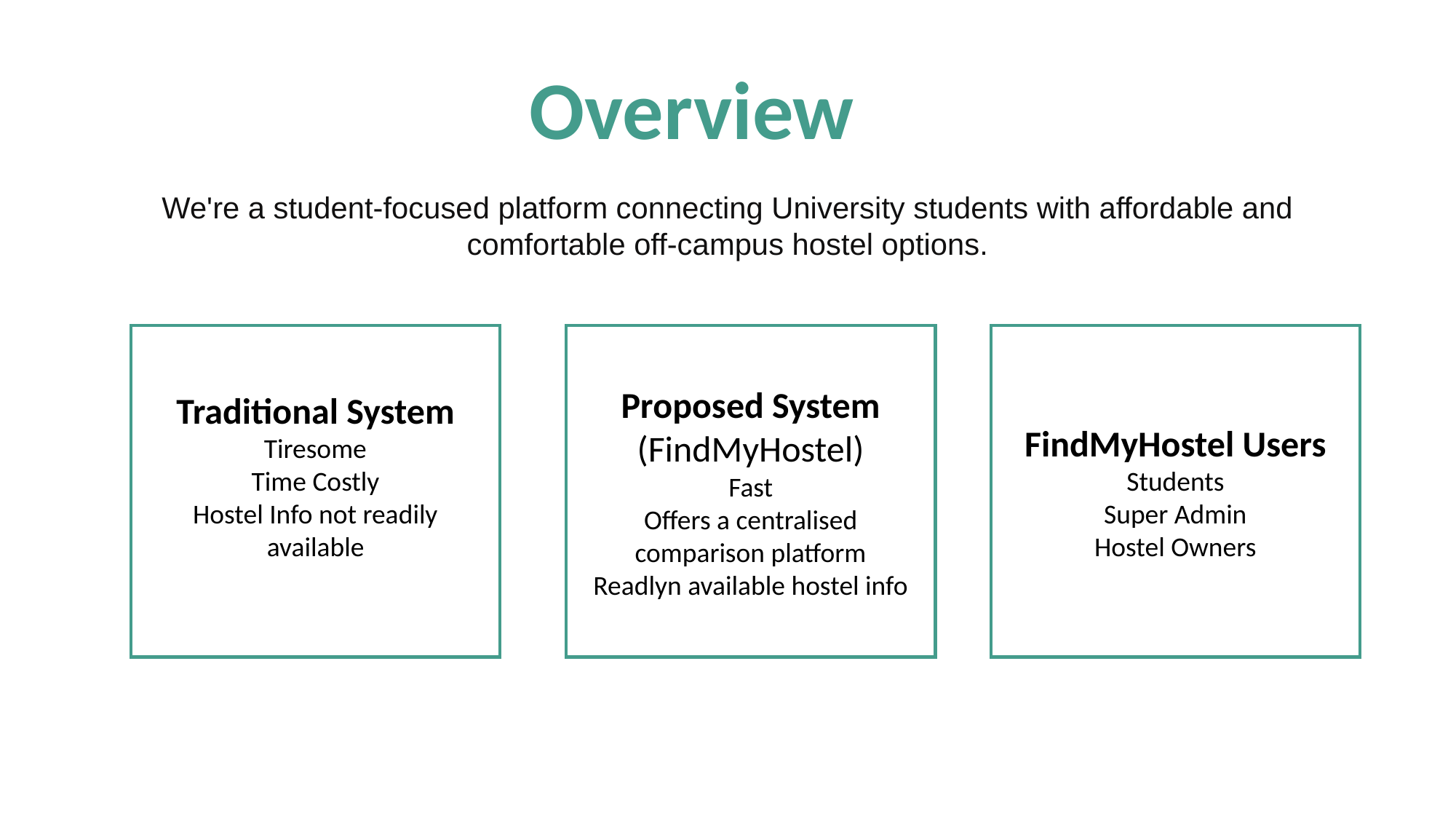

Overview
We're a student-focused platform connecting University students with affordable and comfortable off-campus hostel options.
Traditional System
Tiresome
Time Costly
Hostel Info not readily available

Proposed System (FindMyHostel)
Fast
Offers a centralised comparison platform
Readlyn available hostel info
FindMyHostel Users
Students
Super Admin
Hostel Owners